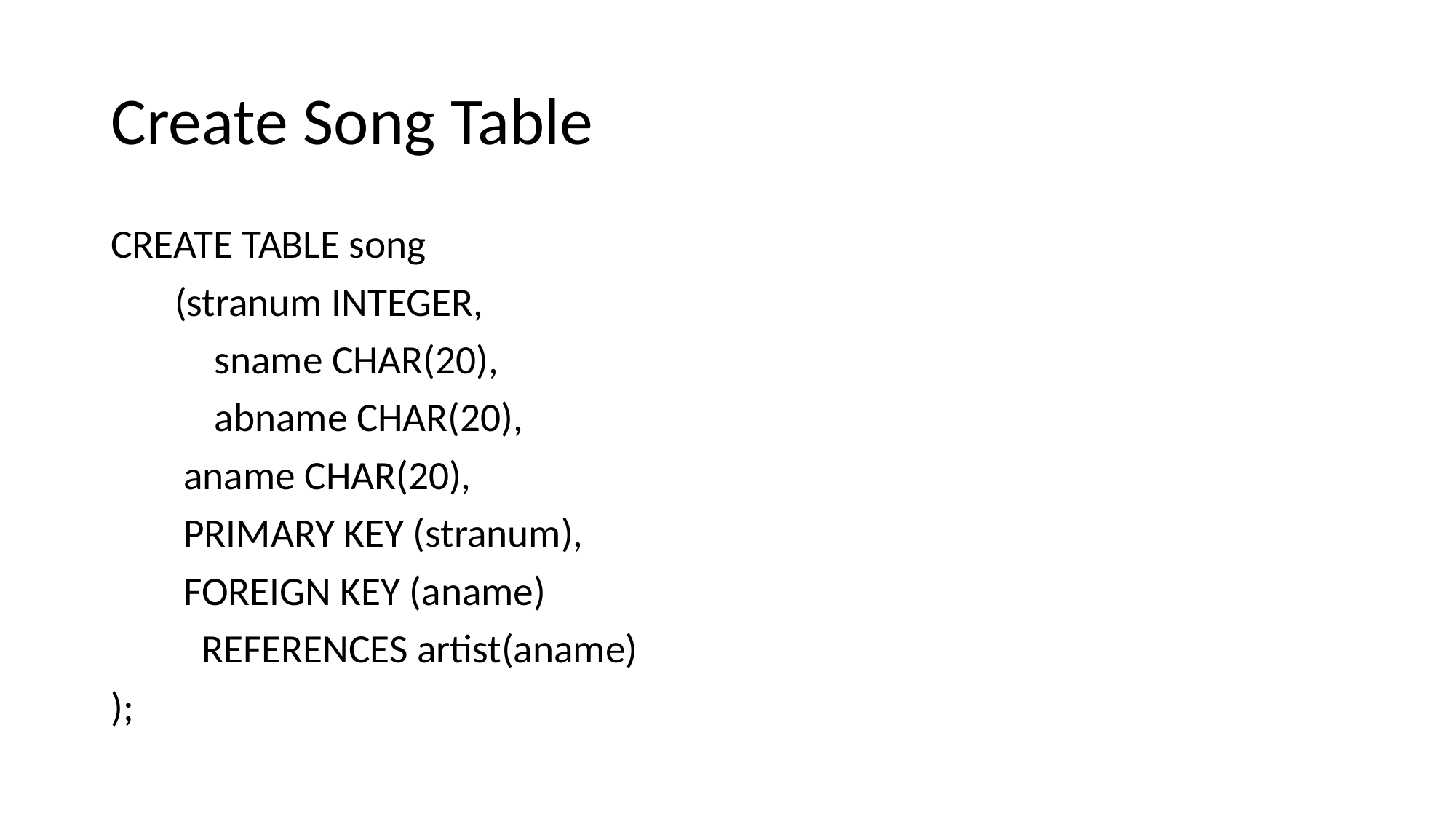

# Create Song Table
CREATE TABLE song
       (stranum INTEGER,
	sname CHAR(20),
	abname CHAR(20),
        aname CHAR(20),
        PRIMARY KEY (stranum),
        FOREIGN KEY (aname)
          REFERENCES artist(aname)
);